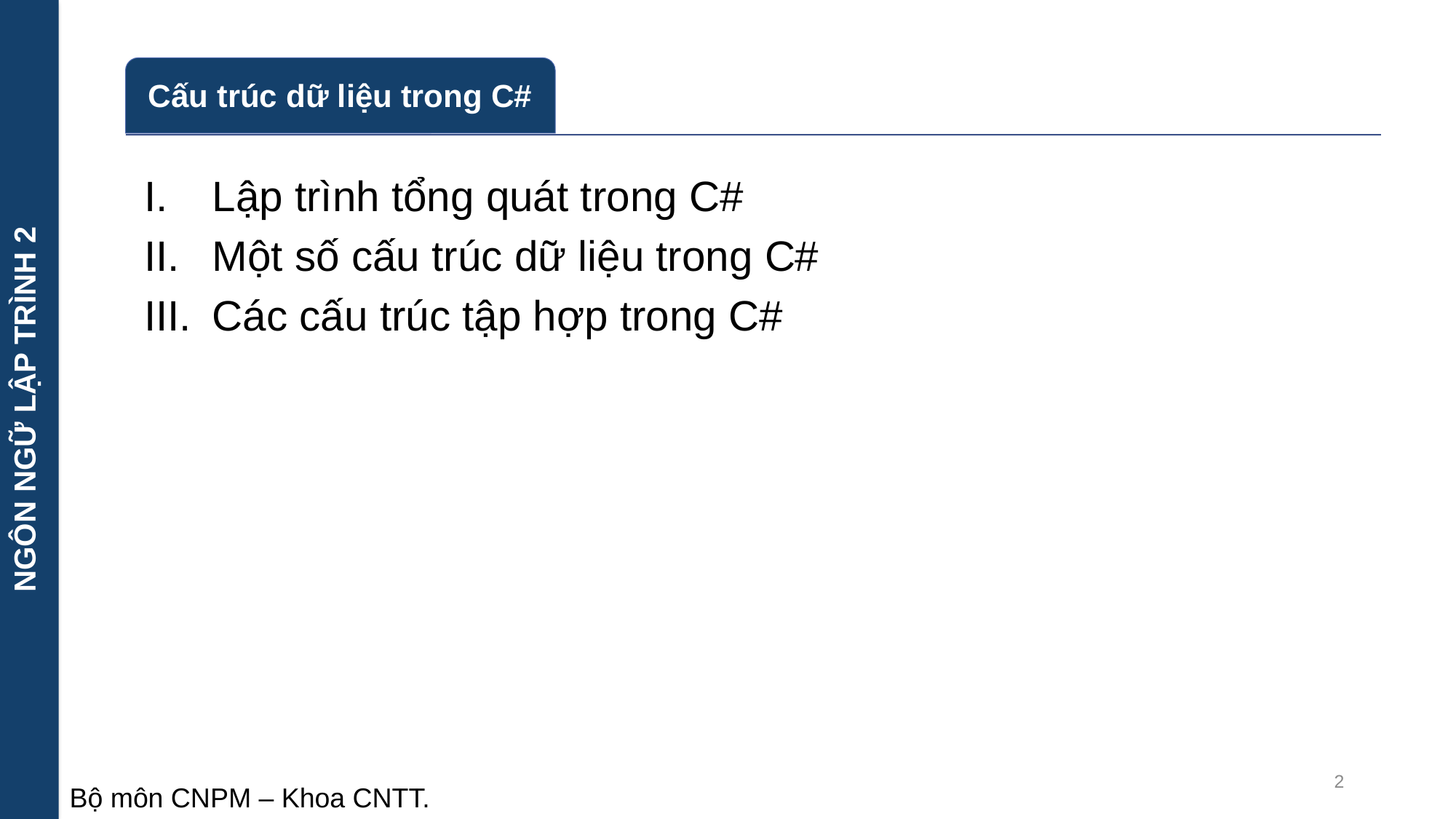

NGÔN NGỮ LẬP TRÌNH 2
Cấu trúc dữ liệu trong C#
Lập trình tổng quát trong C#
Một số cấu trúc dữ liệu trong C#
Các cấu trúc tập hợp trong C#
2
Bộ môn CNPM – Khoa CNTT.